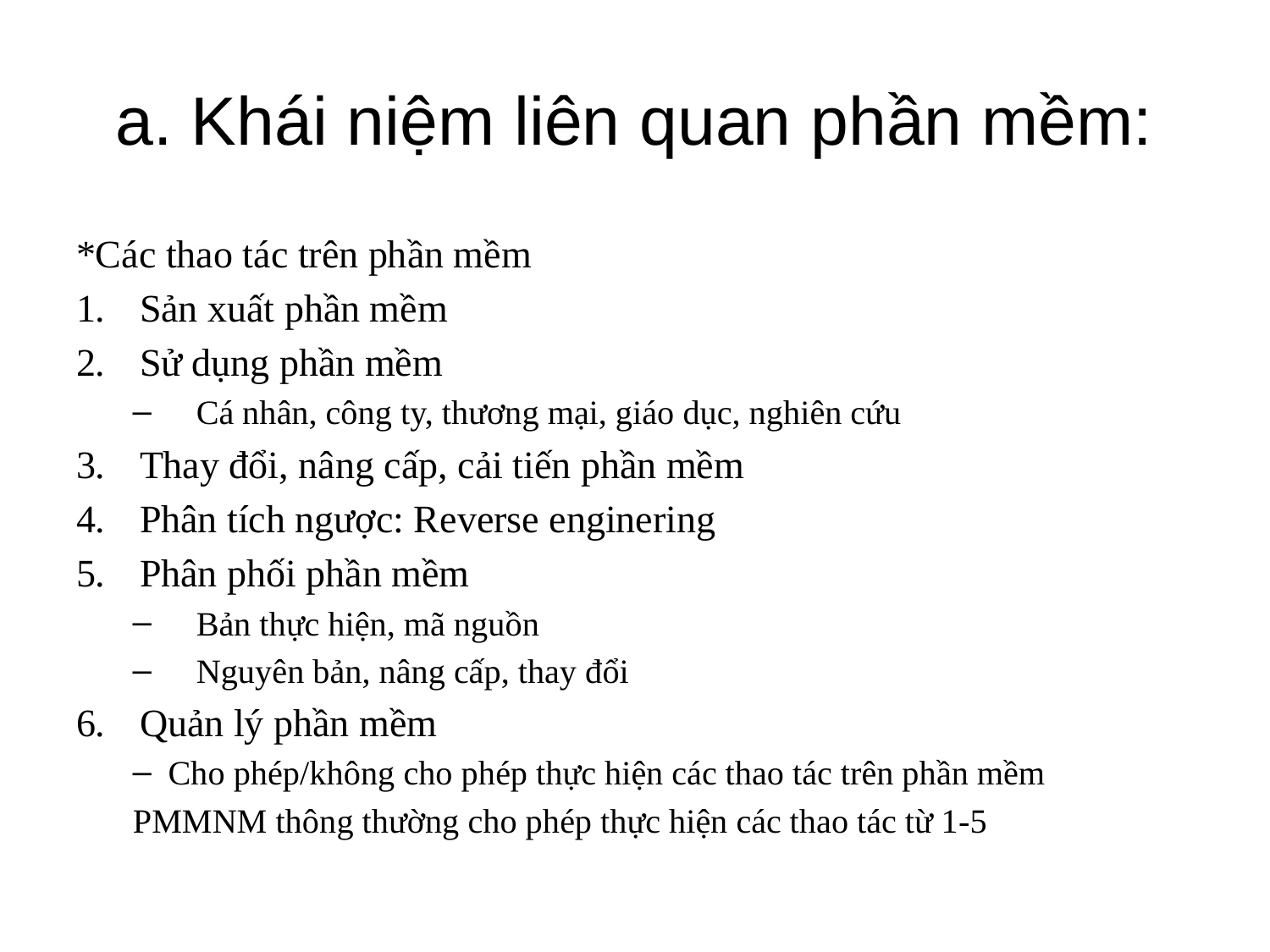

# a. Khái niệm liên quan phần mềm:
*Các thao tác trên phần mềm
Sản xuất phần mềm
Sử dụng phần mềm
Cá nhân, công ty, thương mại, giáo dục, nghiên cứu
Thay đổi, nâng cấp, cải tiến phần mềm
Phân tích ngược: Reverse enginering
Phân phối phần mềm
Bản thực hiện, mã nguồn
Nguyên bản, nâng cấp, thay đổi
Quản lý phần mềm
Cho phép/không cho phép thực hiện các thao tác trên phần mềm
PMMNM thông thường cho phép thực hiện các thao tác từ 1-5